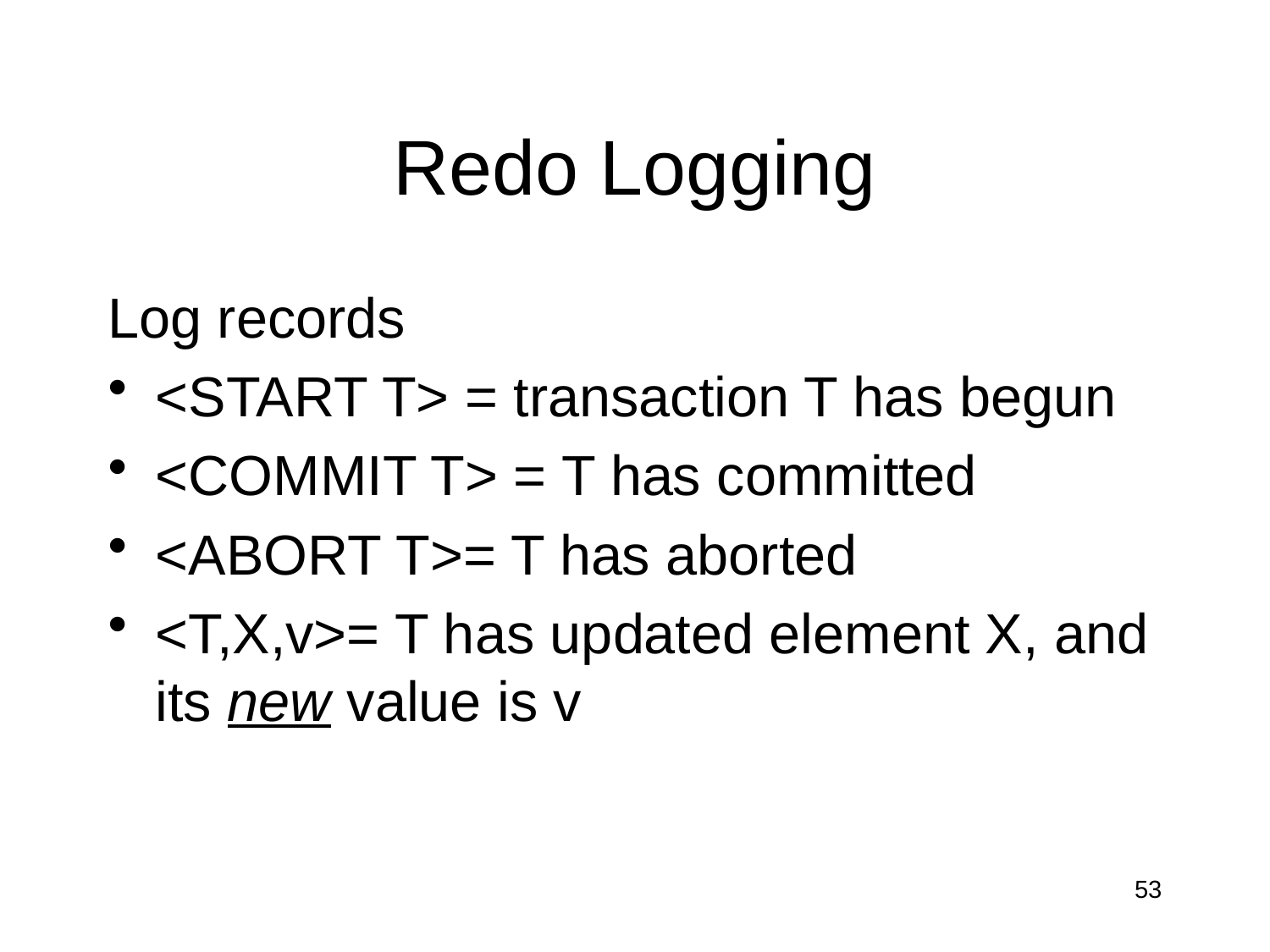

# Redo Logging
Log records
<START T> = transaction T has begun
<COMMIT T> = T has committed
<ABORT T>= T has aborted
<T,X,v>= T has updated element X, and its new value is v

53